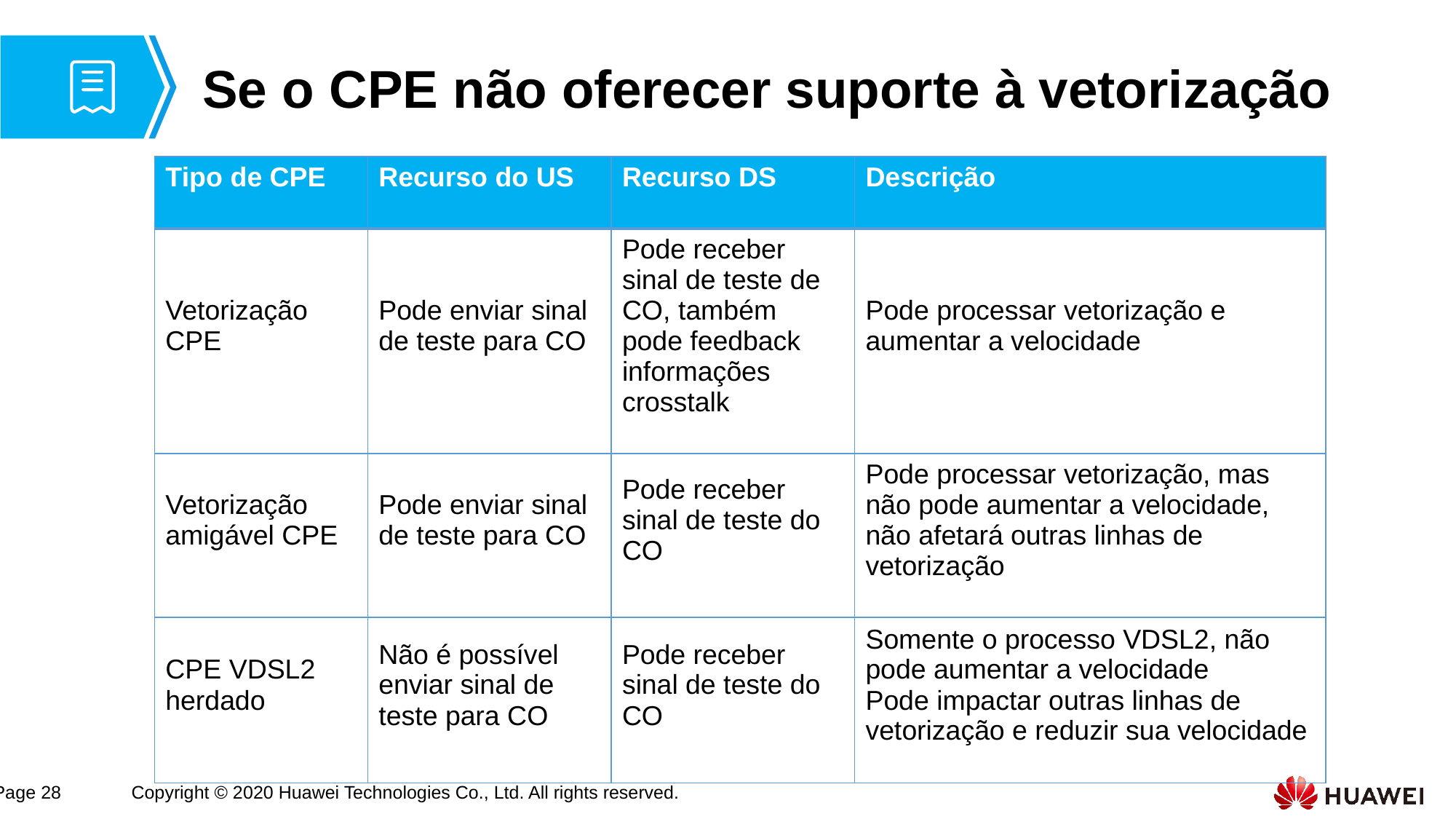

# Se o CPE não oferecer suporte à vetorização

| Tipo de CPE | Recurso do US | Recurso DS | Descrição |
| --- | --- | --- | --- |
| Vetorização CPE | Pode enviar sinal de teste para CO | Pode receber sinal de teste de CO, também pode feedback informações crosstalk | Pode processar vetorização e aumentar a velocidade |
| Vetorização amigável CPE | Pode enviar sinal de teste para CO | Pode receber sinal de teste do CO | Pode processar vetorização, mas não pode aumentar a velocidade, não afetará outras linhas de vetorização |
| CPE VDSL2 herdado | Não é possível enviar sinal de teste para CO | Pode receber sinal de teste do CO | Somente o processo VDSL2, não pode aumentar a velocidade Pode impactar outras linhas de vetorização e reduzir sua velocidade |